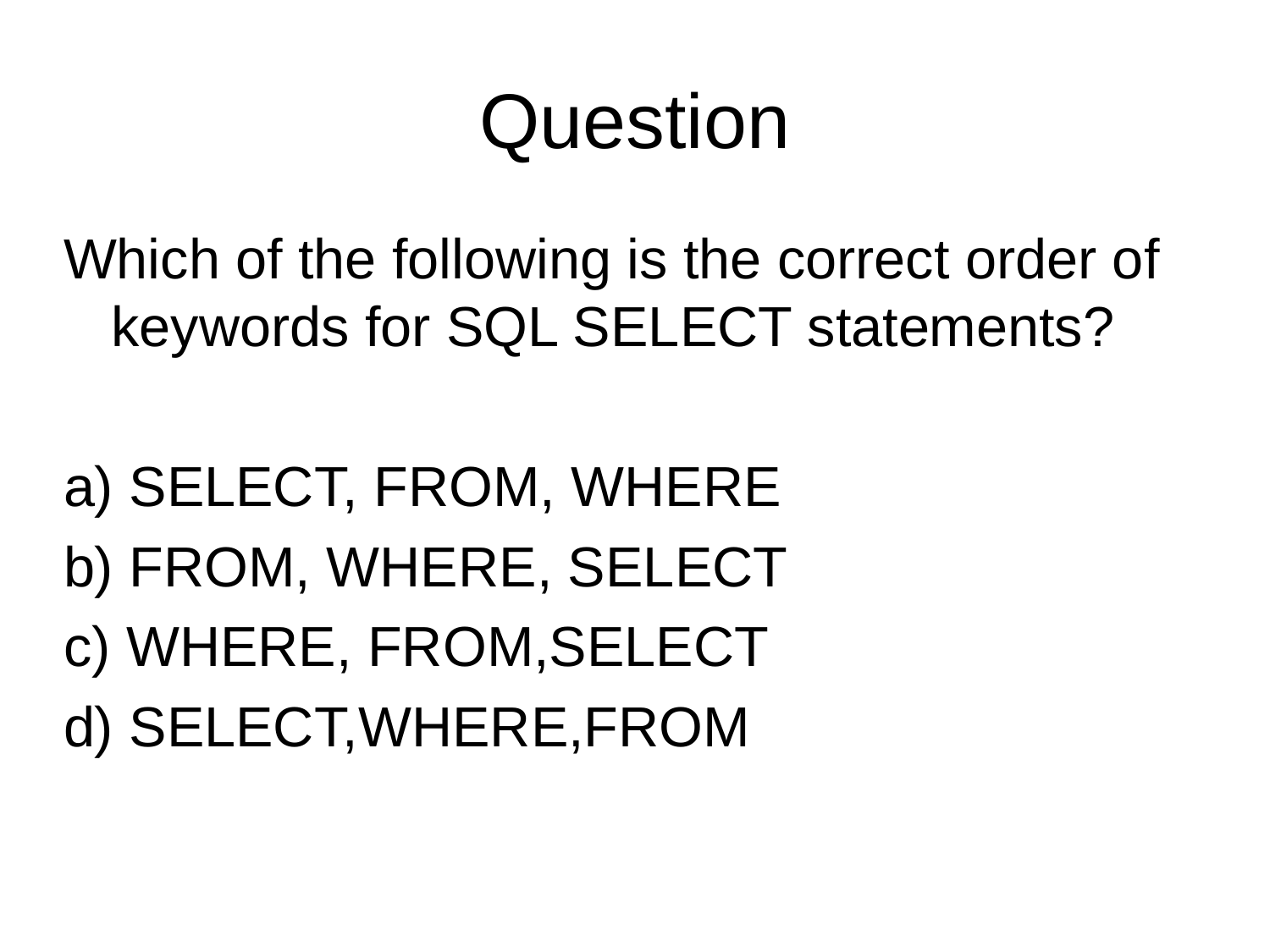

# Question
Which of the following is the correct order of keywords for SQL SELECT statements?

a) SELECT, FROM, WHERE
b) FROM, WHERE, SELECT
c) WHERE, FROM,SELECT
d) SELECT,WHERE,FROM